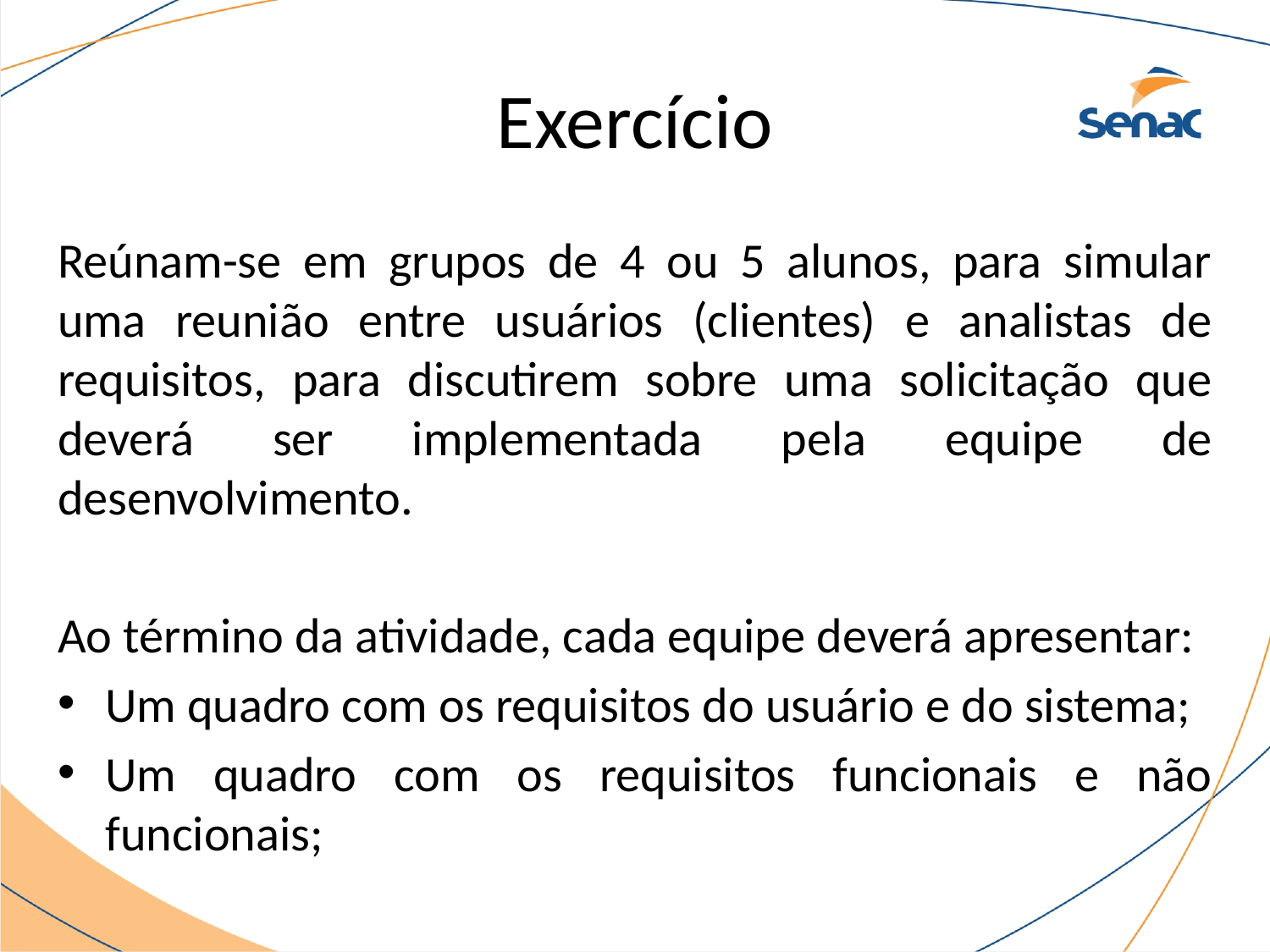

# Exercício
Reúnam-se em grupos de 4 ou 5 alunos, para simular uma reunião entre usuários (clientes) e analistas de requisitos, para discutirem sobre uma solicitação que deverá ser implementada pela equipe de desenvolvimento.

Ao término da atividade, cada equipe deverá apresentar:
Um quadro com os requisitos do usuário e do sistema;
Um quadro com os requisitos funcionais e não funcionais;